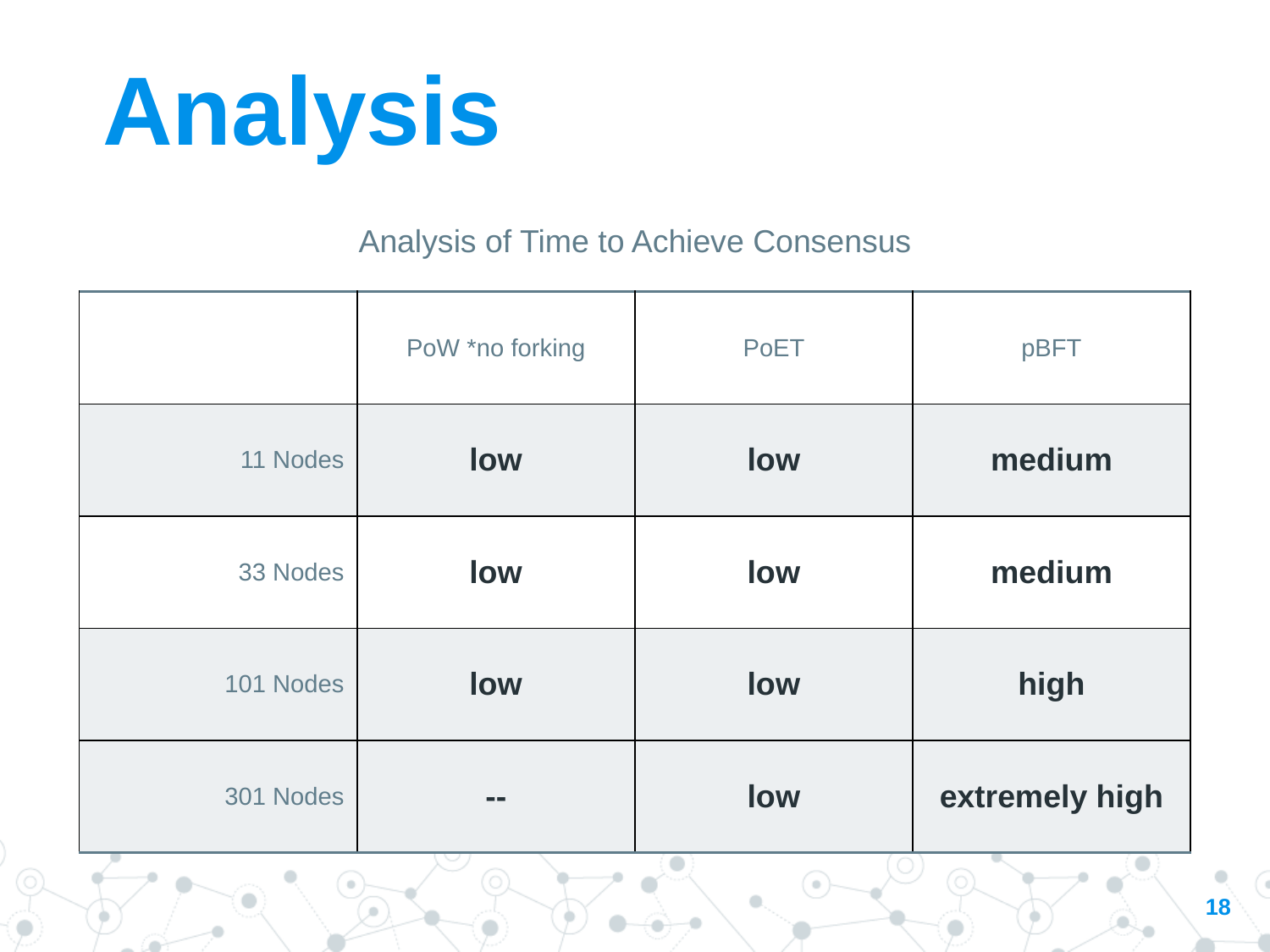

# Analysis
Analysis of Time to Achieve Consensus

|  | PoW \*no forking | PoET | pBFT |
| --- | --- | --- | --- |
| 11 Nodes | low | low | medium |
| 33 Nodes | low | low | medium |
| 101 Nodes | low | low | high |
| 301 Nodes | -- | low | extremely high |
18